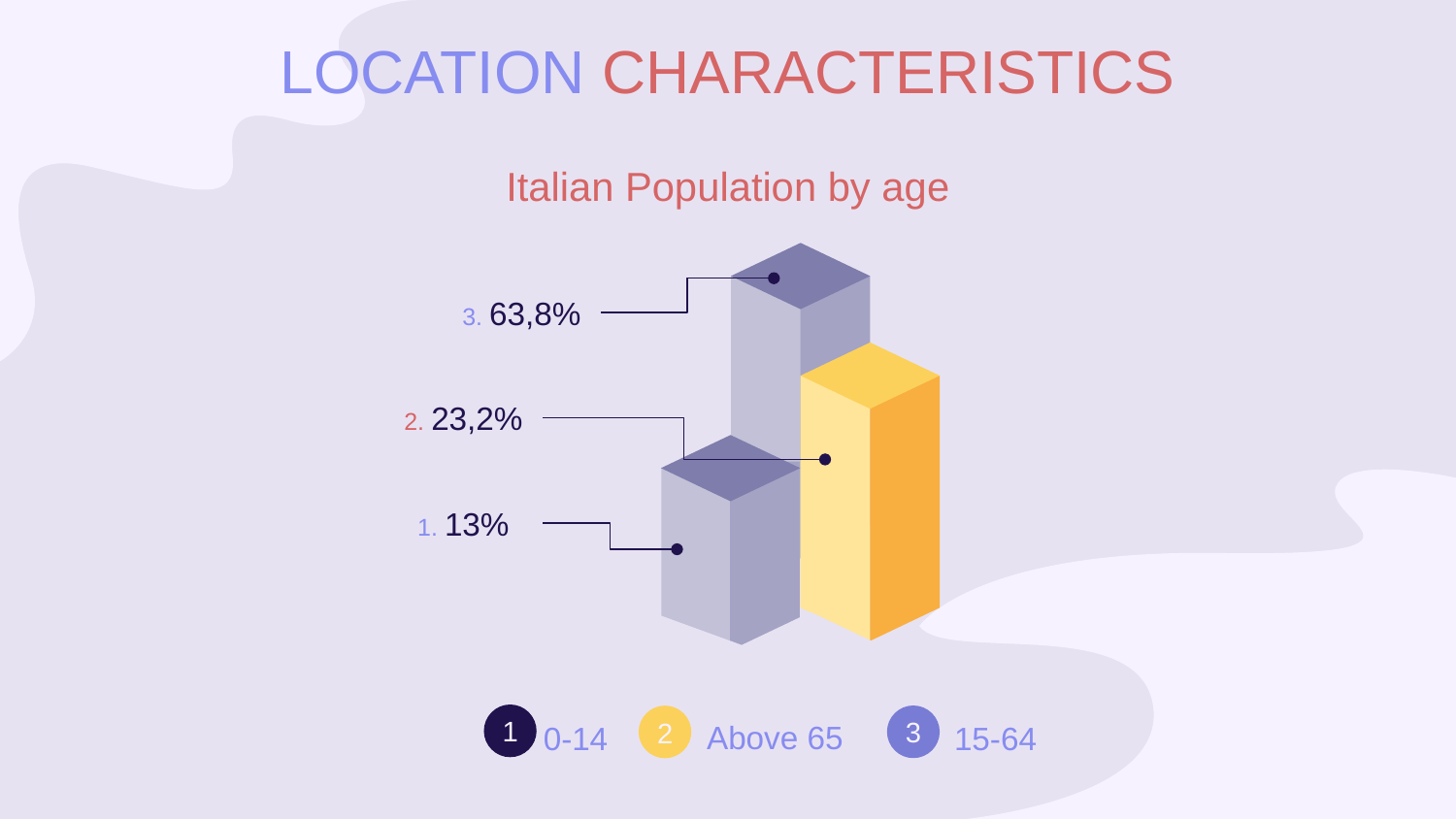

# LOCATION CHARACTERISTICS
Italian Population by age

3. 63,8%
2. 23,2%
1. 13%
1
3
2
Above 65
0-14
15-64